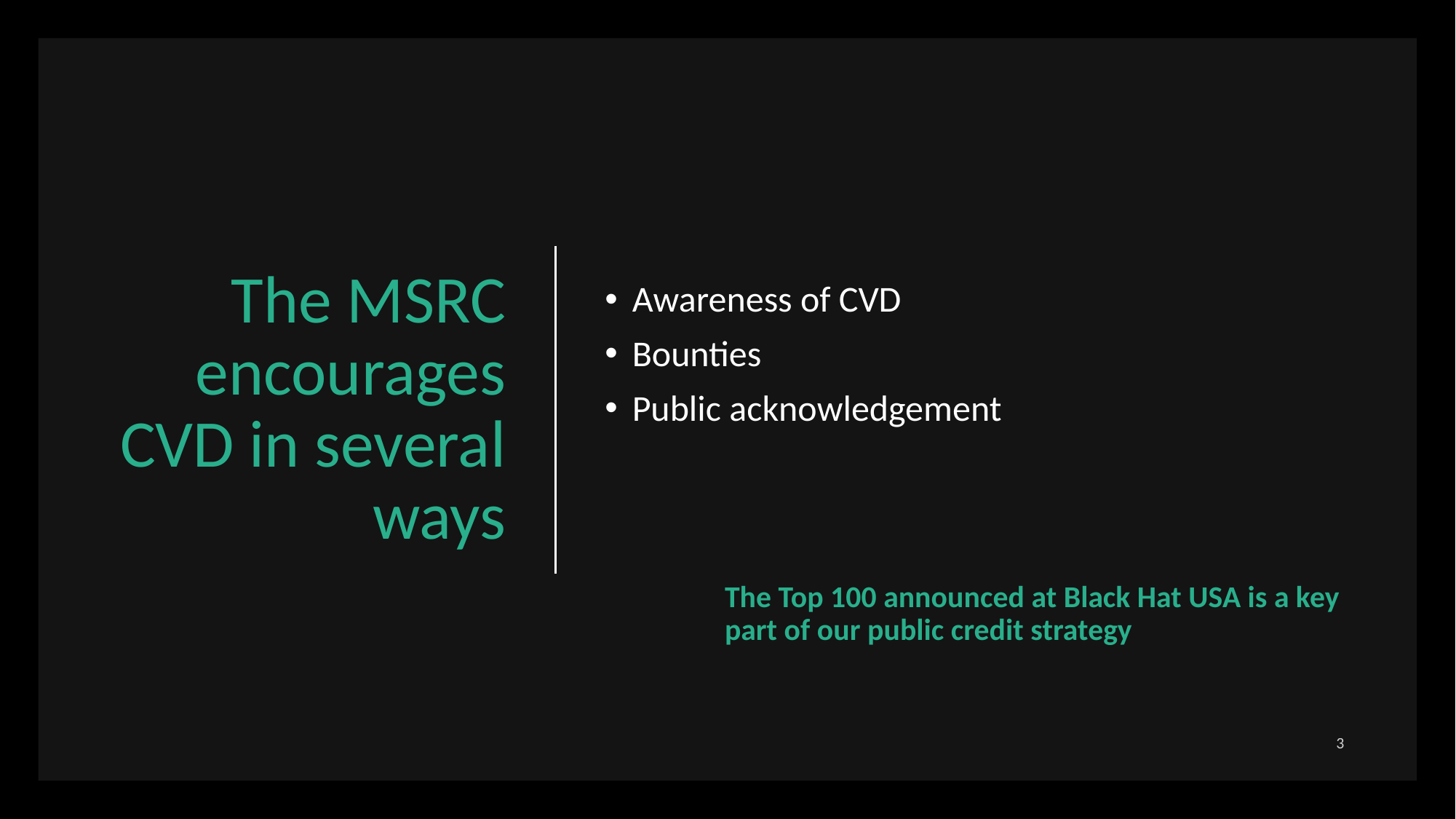

# The MSRC encourages CVD in several ways
Awareness of CVD
Bounties
Public acknowledgement

The Top 100 announced at Black Hat USA is a key part of our public credit strategy

3